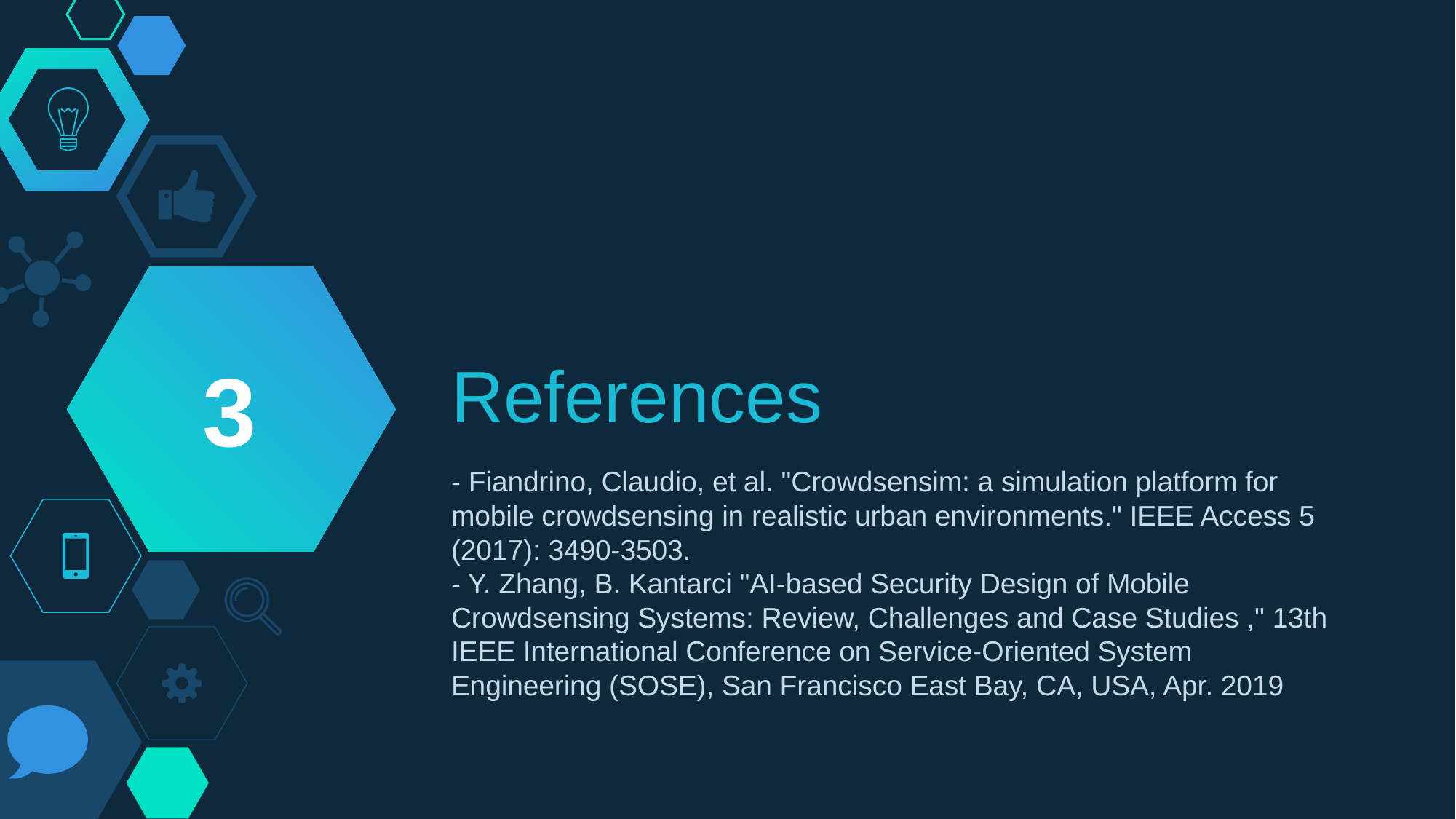

3
# References
- Fiandrino, Claudio, et al. "Crowdsensim: a simulation platform for mobile crowdsensing in realistic urban environments." IEEE Access 5 (2017): 3490-3503.
- Y. Zhang, B. Kantarci "AI-based Security Design of Mobile Crowdsensing Systems: Review, Challenges and Case Studies ," 13th IEEE International Conference on Service-Oriented System Engineering (SOSE), San Francisco East Bay, CA, USA, Apr. 2019